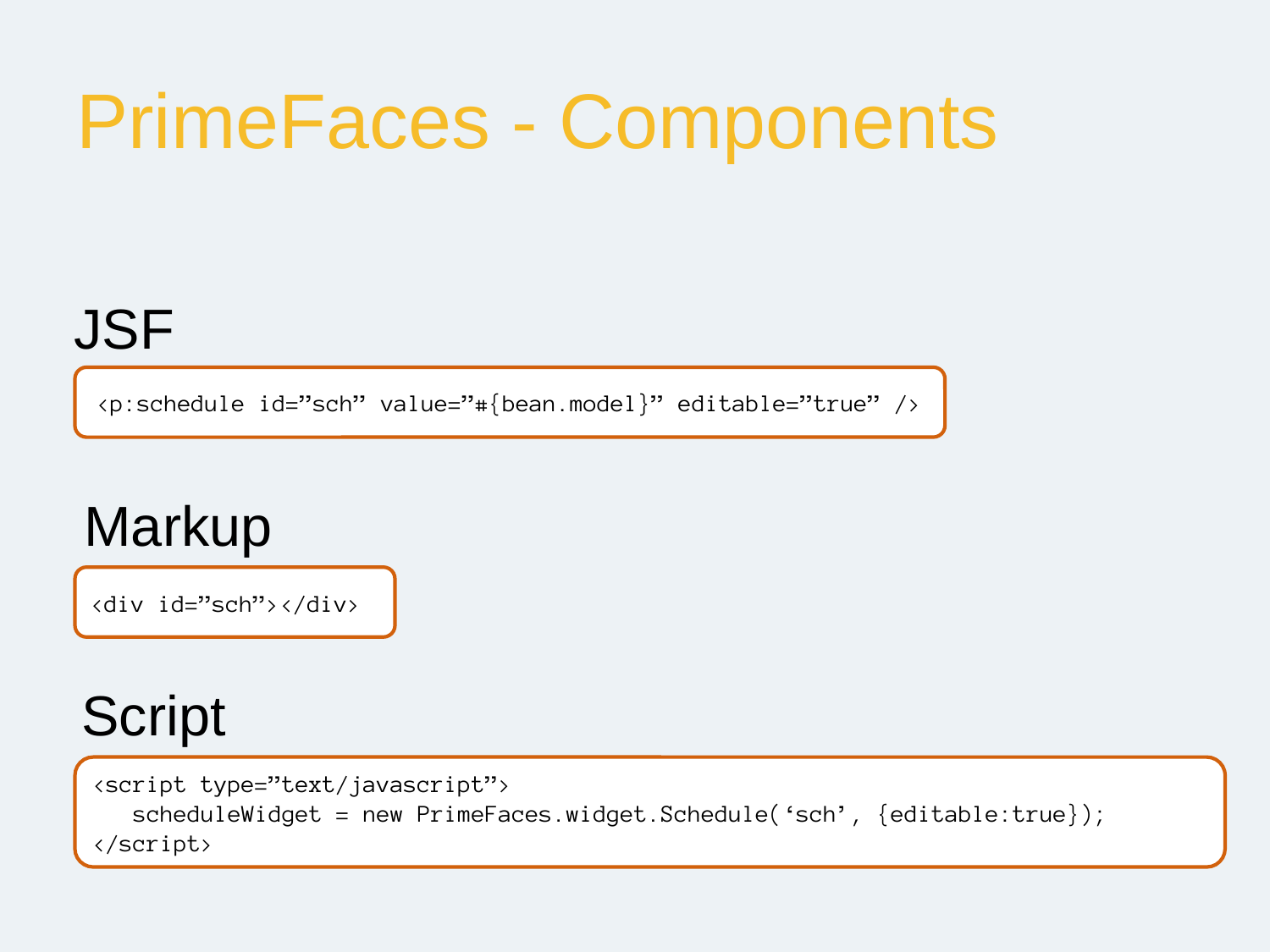

# PrimeFaces - Components
JSF
<p:schedule id=”sch” value=”#{bean.model}” editable=”true” />
Markup
<div id=”sch”></div>
Script
<script type=”text/javascript”>
   scheduleWidget = new PrimeFaces.widget.Schedule(‘sch’, {editable:true});
</script>